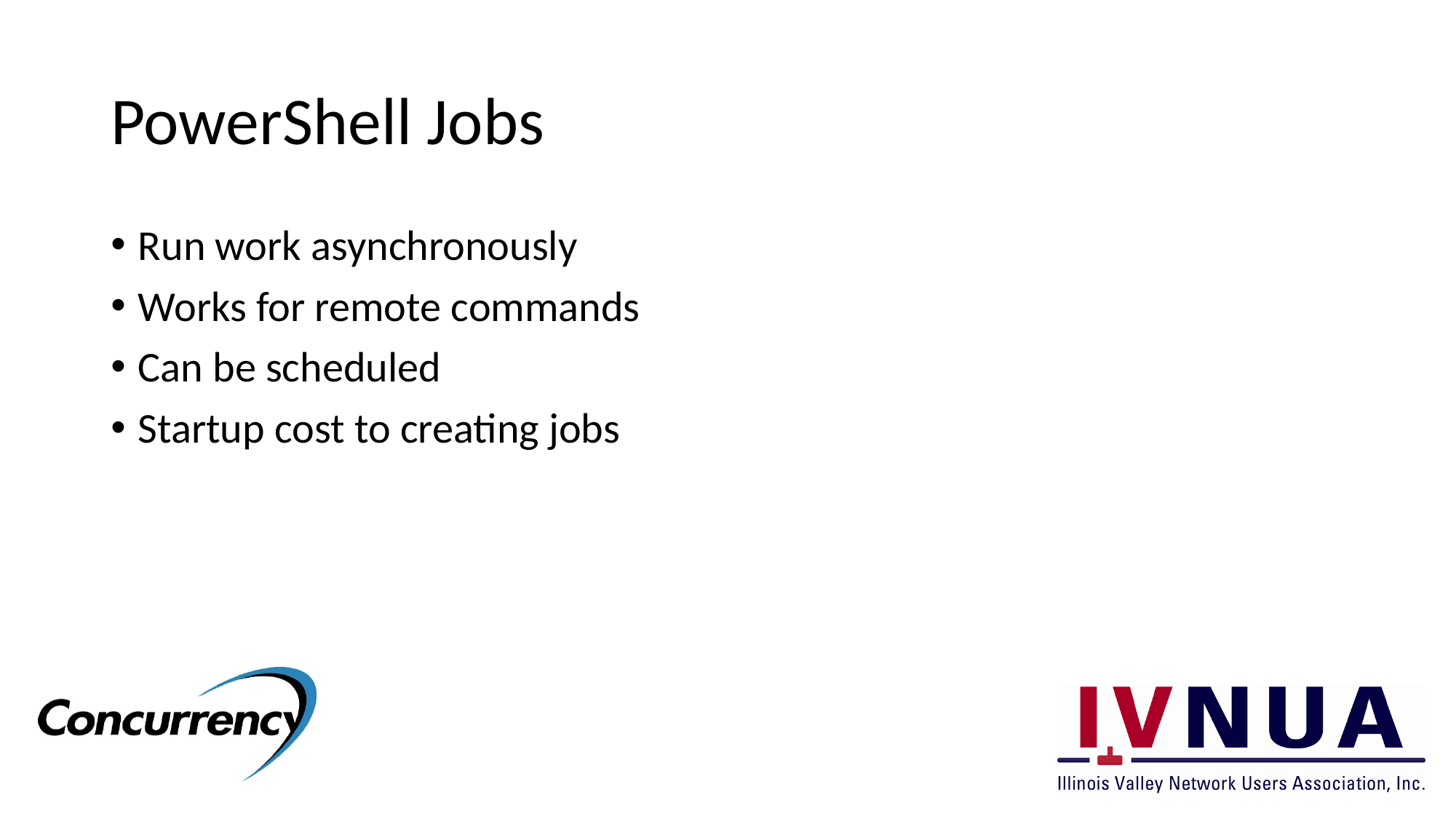

# PowerShell Jobs
Run work asynchronously
Works for remote commands
Can be scheduled
Startup cost to creating jobs